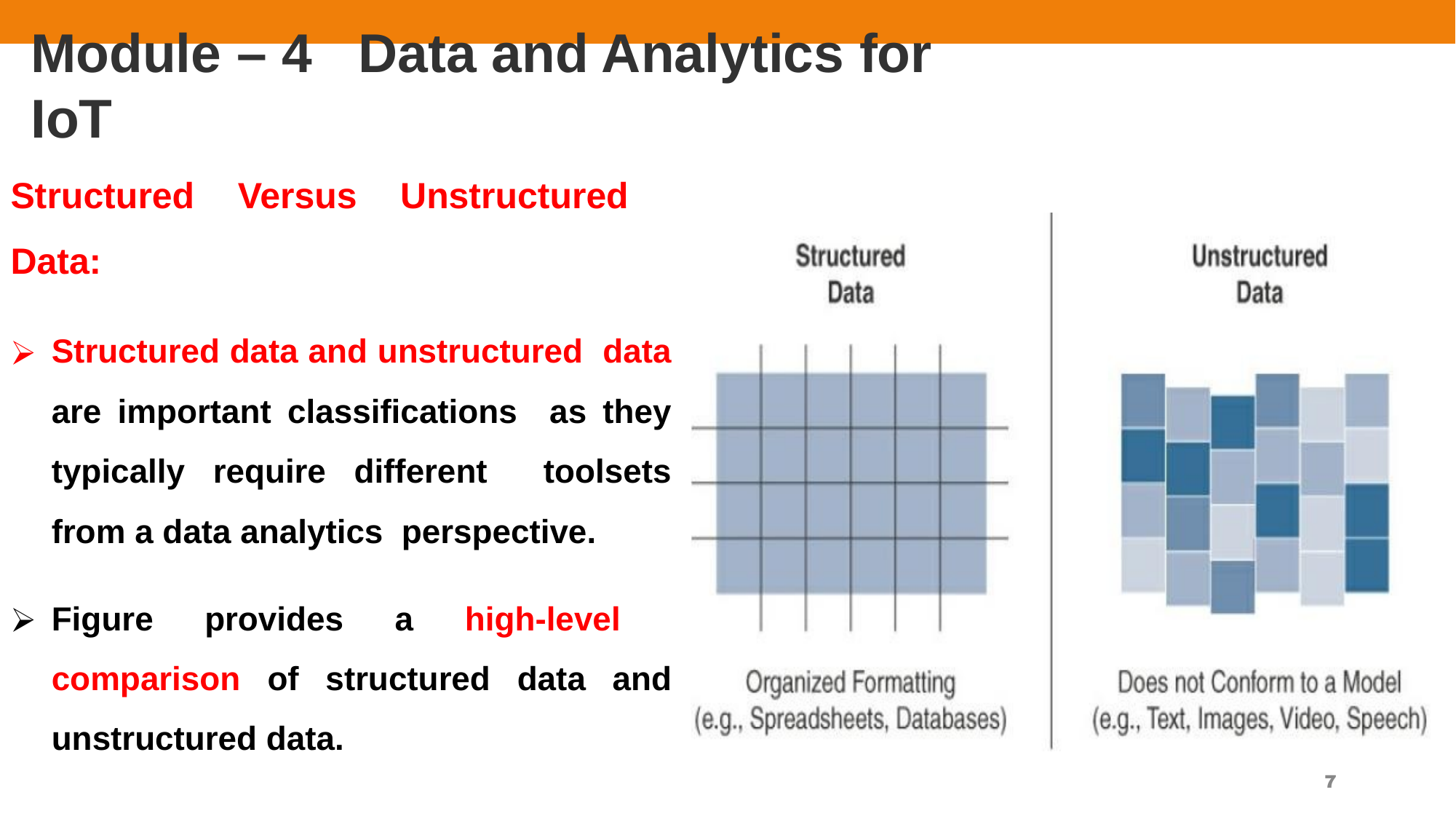

# Module – 4	Data and Analytics for IoT
Structured Versus Unstructured  Data:
Structured data and unstructured  data are important classifications  as they typically require different  toolsets from a data analytics  perspective.
Figure provides a high-level  comparison of structured data and unstructured data.

7